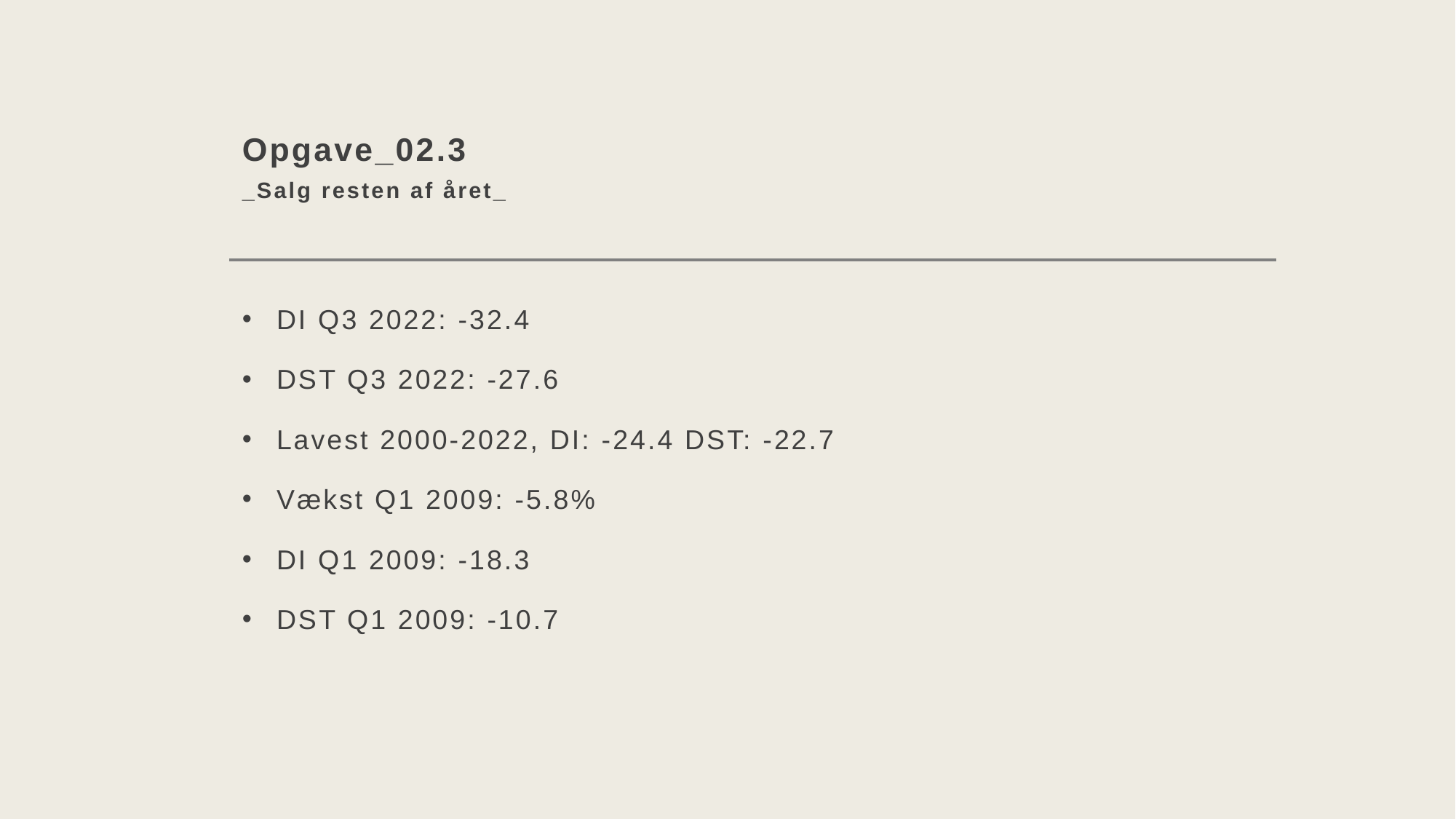

# Opgave_02.3  _Salg resten af året_
DI Q3 2022: -32.4
DST Q3 2022: -27.6
Lavest 2000-2022, DI: -24.4 DST: -22.7
Vækst Q1 2009: -5.8%
DI Q1 2009: -18.3
DST Q1 2009: -10.7